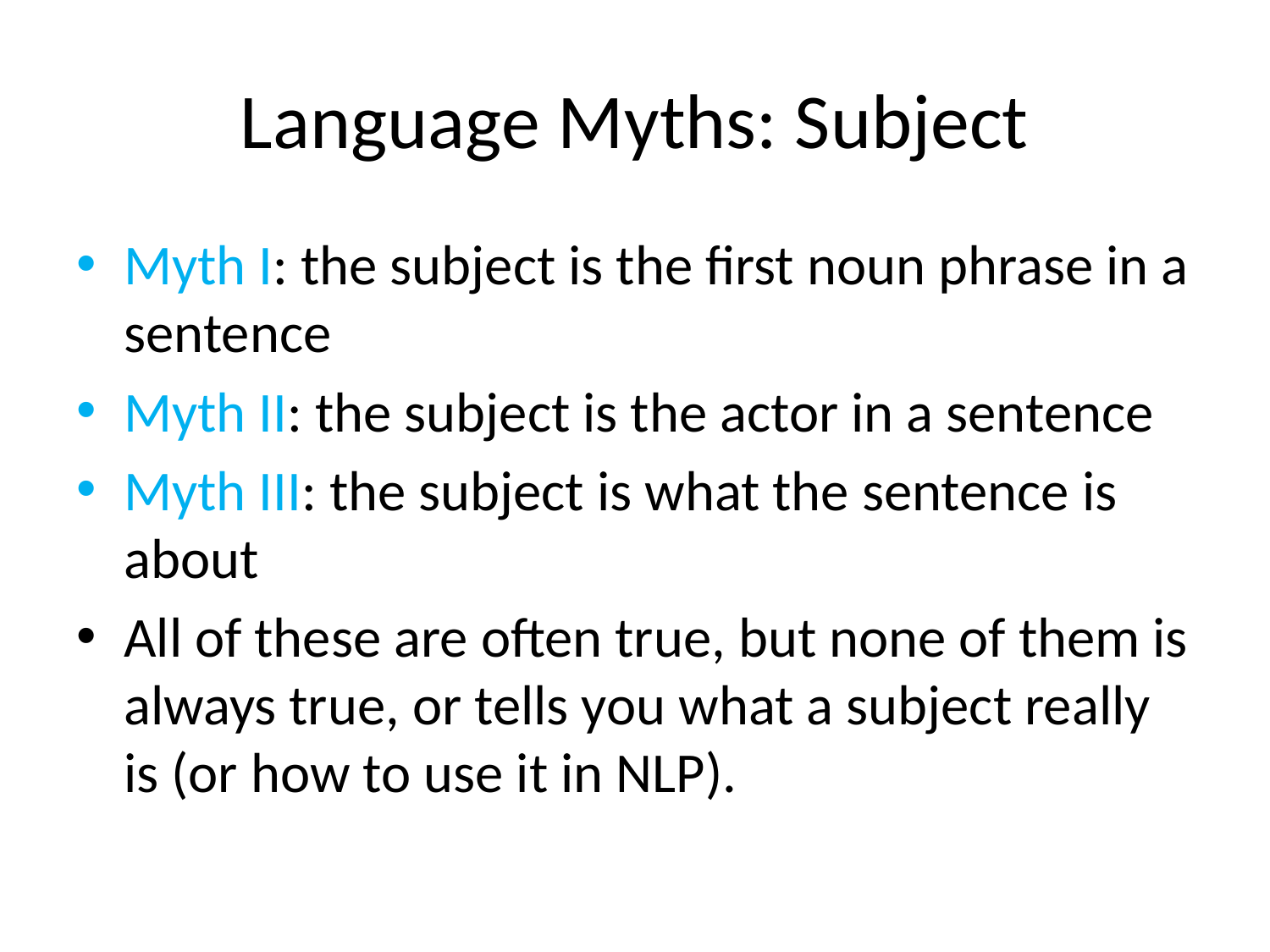

# Language Myths: Subject
Myth I: the subject is the first noun phrase in a sentence
Myth II: the subject is the actor in a sentence
Myth III: the subject is what the sentence is about
All of these are often true, but none of them is always true, or tells you what a subject really is (or how to use it in NLP).